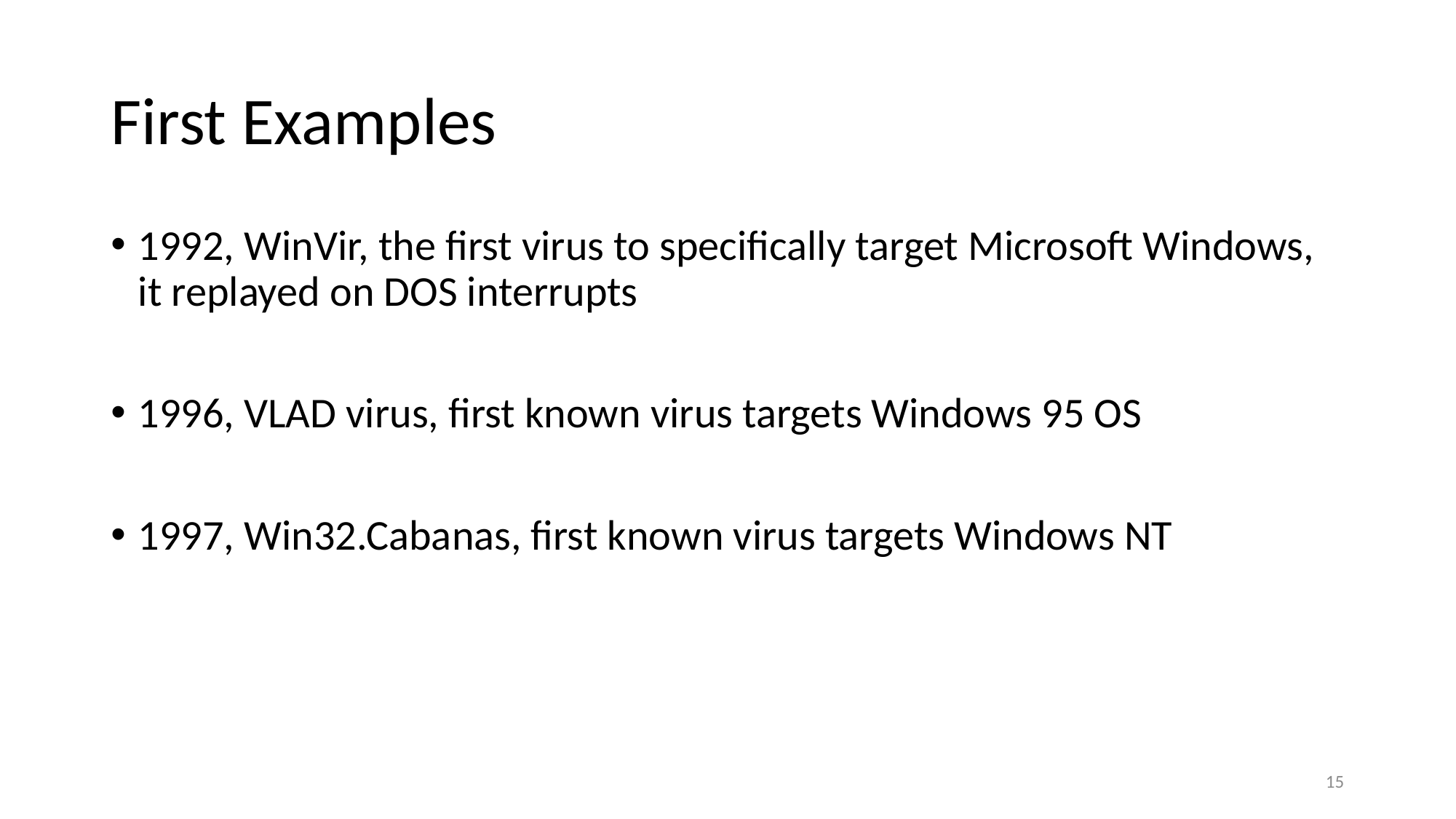

# First Examples
1992, WinVir, the first virus to specifically target Microsoft Windows, it replayed on DOS interrupts

1996, VLAD virus, first known virus targets Windows 95 OS

1997, Win32.Cabanas, first known virus targets Windows NT

15